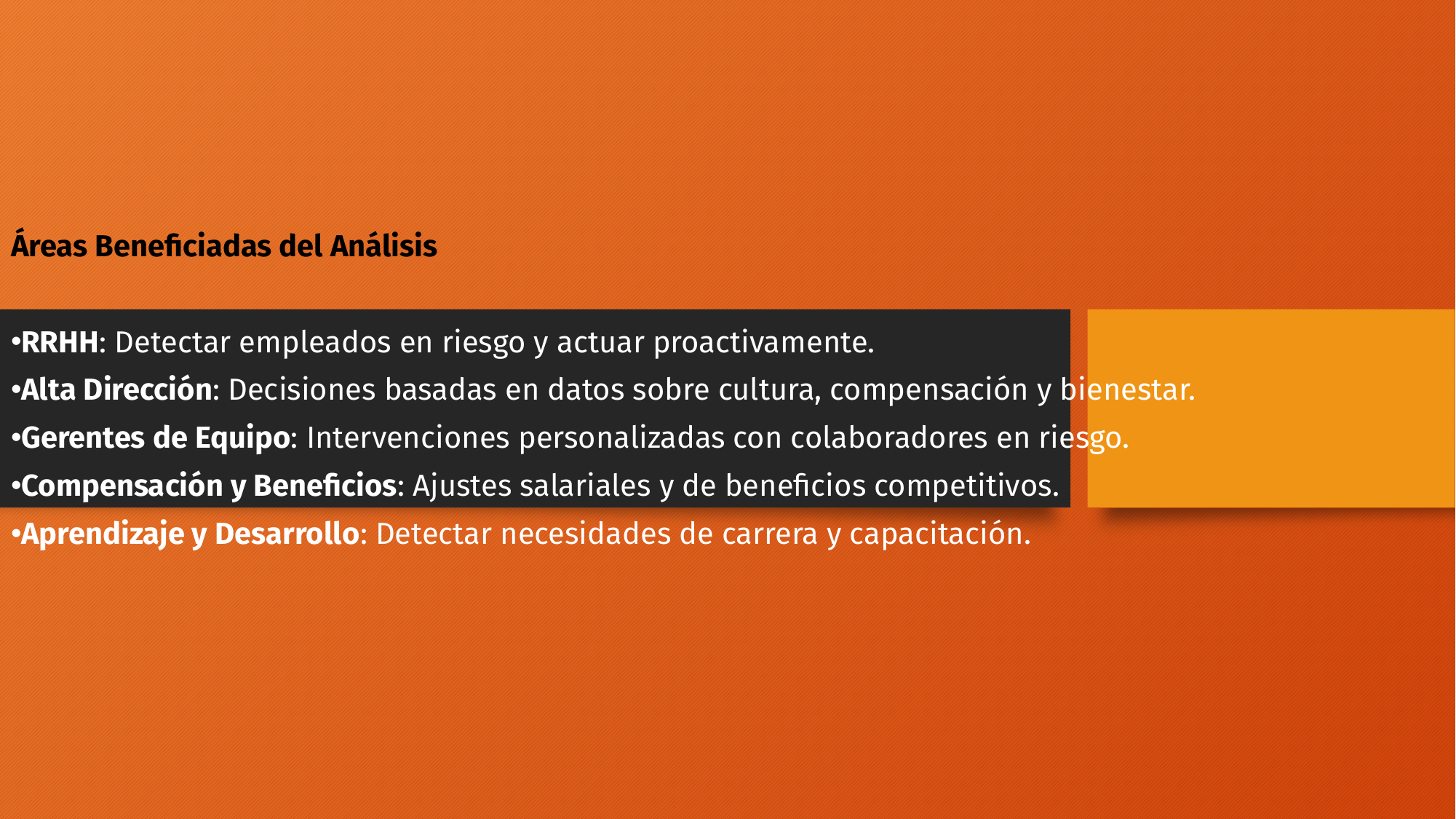

Áreas Beneficiadas del Análisis

RRHH: Detectar empleados en riesgo y actuar proactivamente.
Alta Dirección: Decisiones basadas en datos sobre cultura, compensación y bienestar.
Gerentes de Equipo: Intervenciones personalizadas con colaboradores en riesgo.
Compensación y Beneficios: Ajustes salariales y de beneficios competitivos.
Aprendizaje y Desarrollo: Detectar necesidades de carrera y capacitación.